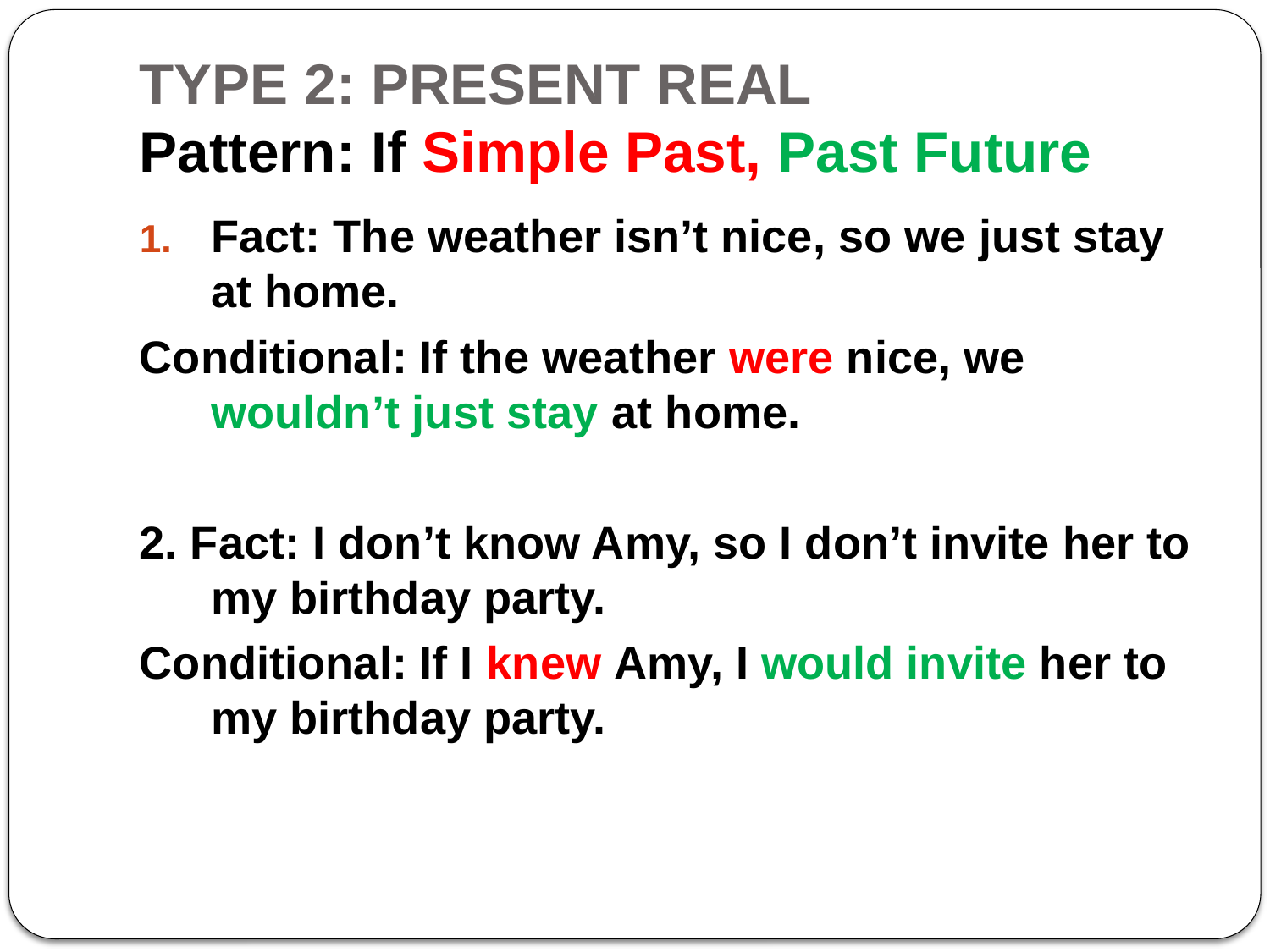

# TYPE 2: PRESENT REAL Pattern: If Simple Past, Past Future
Fact: The weather isn’t nice, so we just stay at home.
Conditional: If the weather were nice, we wouldn’t just stay at home.

2. Fact: I don’t know Amy, so I don’t invite her to my birthday party.
Conditional: If I knew Amy, I would invite her to my birthday party.